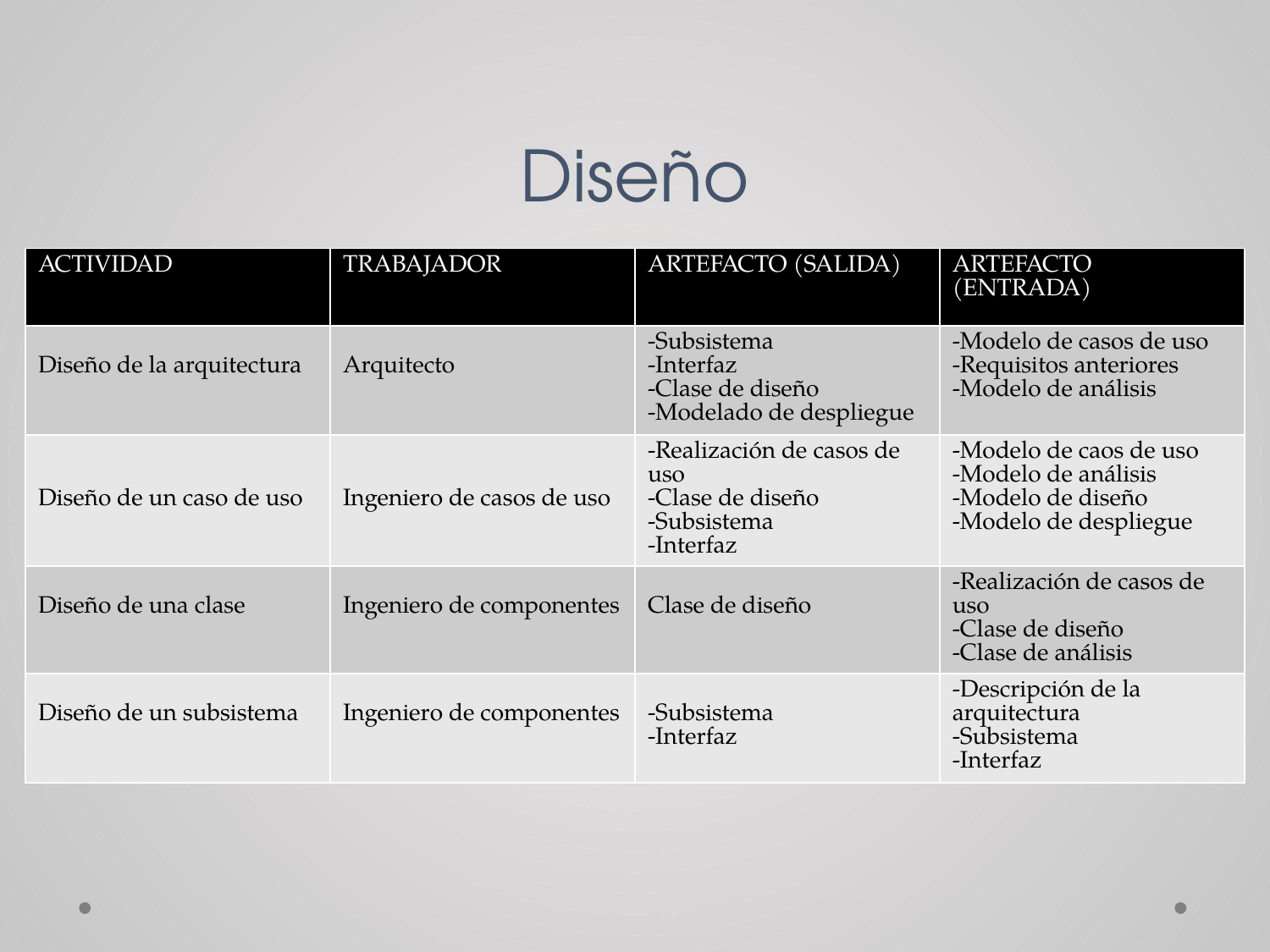

# Diseño
| ACTIVIDAD | TRABAJADOR | ARTEFACTO (SALIDA) | ARTEFACTO (ENTRADA) |
| --- | --- | --- | --- |
| Diseño de la arquitectura | Arquitecto | -Subsistema -Interfaz -Clase de diseño -Modelado de despliegue | -Modelo de casos de uso -Requisitos anteriores -Modelo de análisis |
| Diseño de un caso de uso | Ingeniero de casos de uso | -Realización de casos de uso -Clase de diseño -Subsistema -Interfaz | -Modelo de caos de uso -Modelo de análisis -Modelo de diseño -Modelo de despliegue |
| Diseño de una clase | Ingeniero de componentes | Clase de diseño | -Realización de casos de uso -Clase de diseño -Clase de análisis |
| Diseño de un subsistema | Ingeniero de componentes | -Subsistema -Interfaz | -Descripción de la arquitectura -Subsistema -Interfaz |